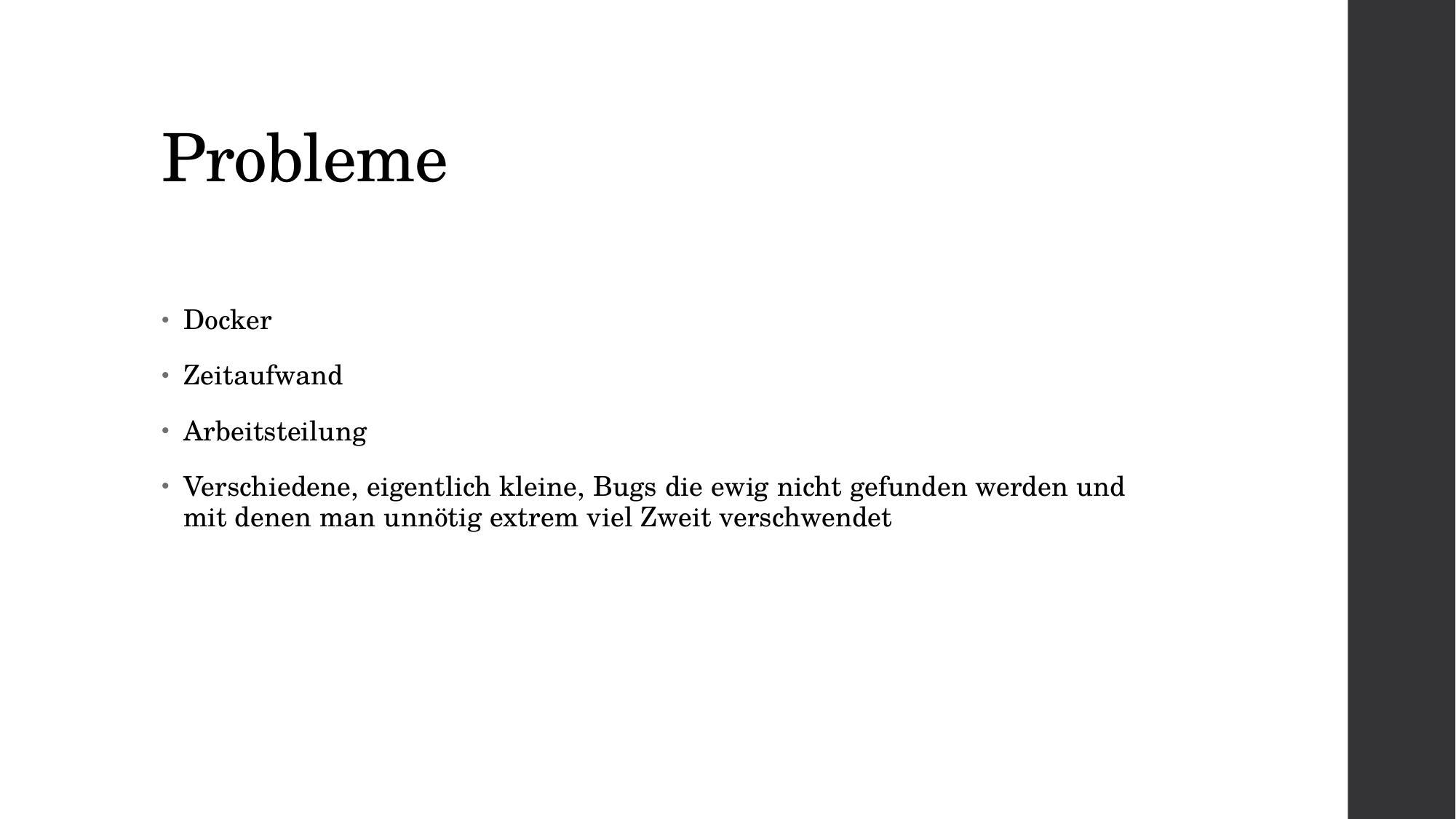

# Probleme
Docker
Zeitaufwand
Arbeitsteilung
Verschiedene, eigentlich kleine, Bugs die ewig nicht gefunden werden und mit denen man unnötig extrem viel Zweit verschwendet